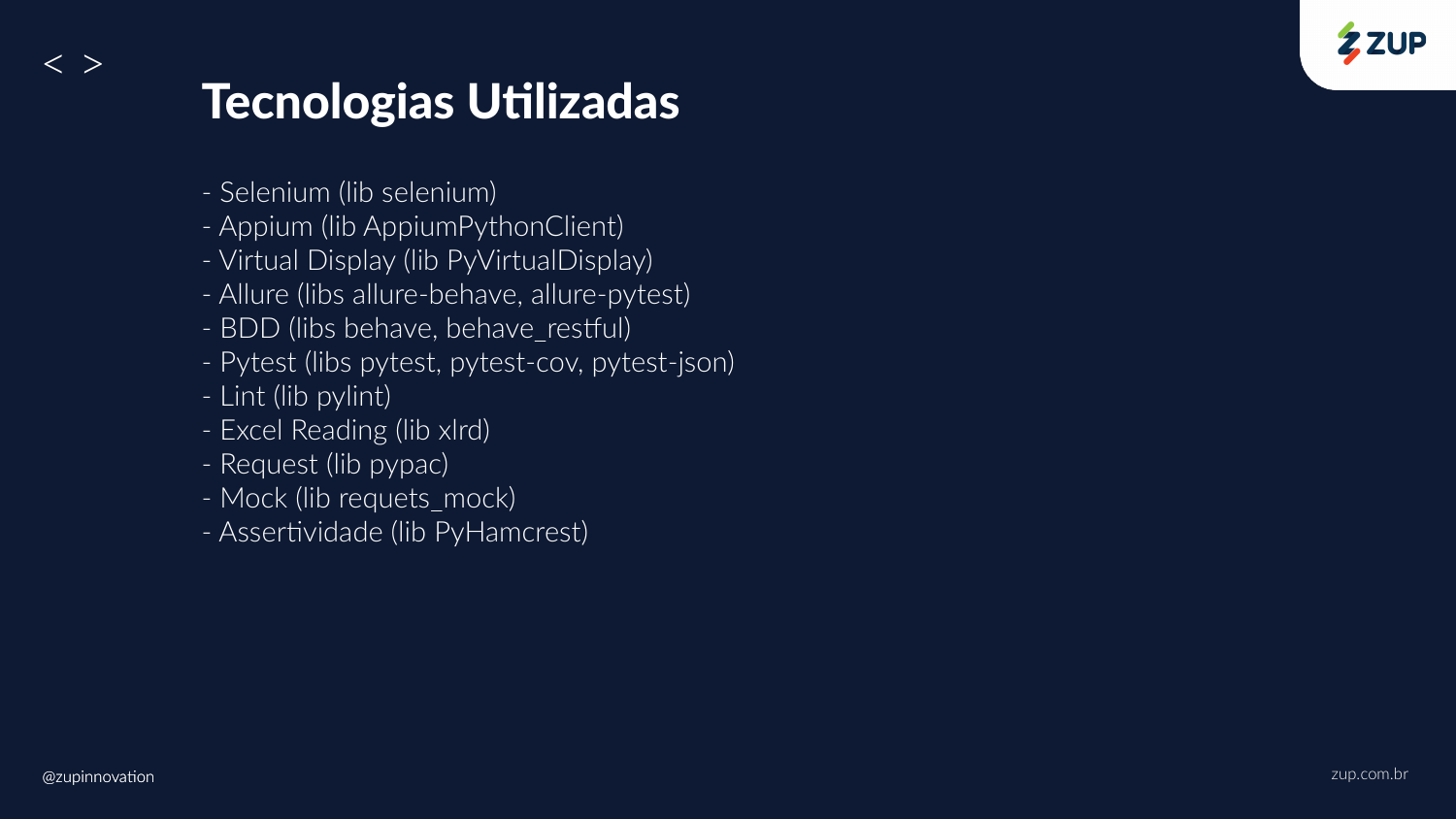

Tecnologias Utilizadas
- Selenium (lib selenium)
- Appium (lib AppiumPythonClient)
- Virtual Display (lib PyVirtualDisplay)
- Allure (libs allure-behave, allure-pytest)
- BDD (libs behave, behave_restful)
- Pytest (libs pytest, pytest-cov, pytest-json)
- Lint (lib pylint)
- Excel Reading (lib xlrd)
- Request (lib pypac)
- Mock (lib requets_mock)
- Assertividade (lib PyHamcrest)
@zupinnovation